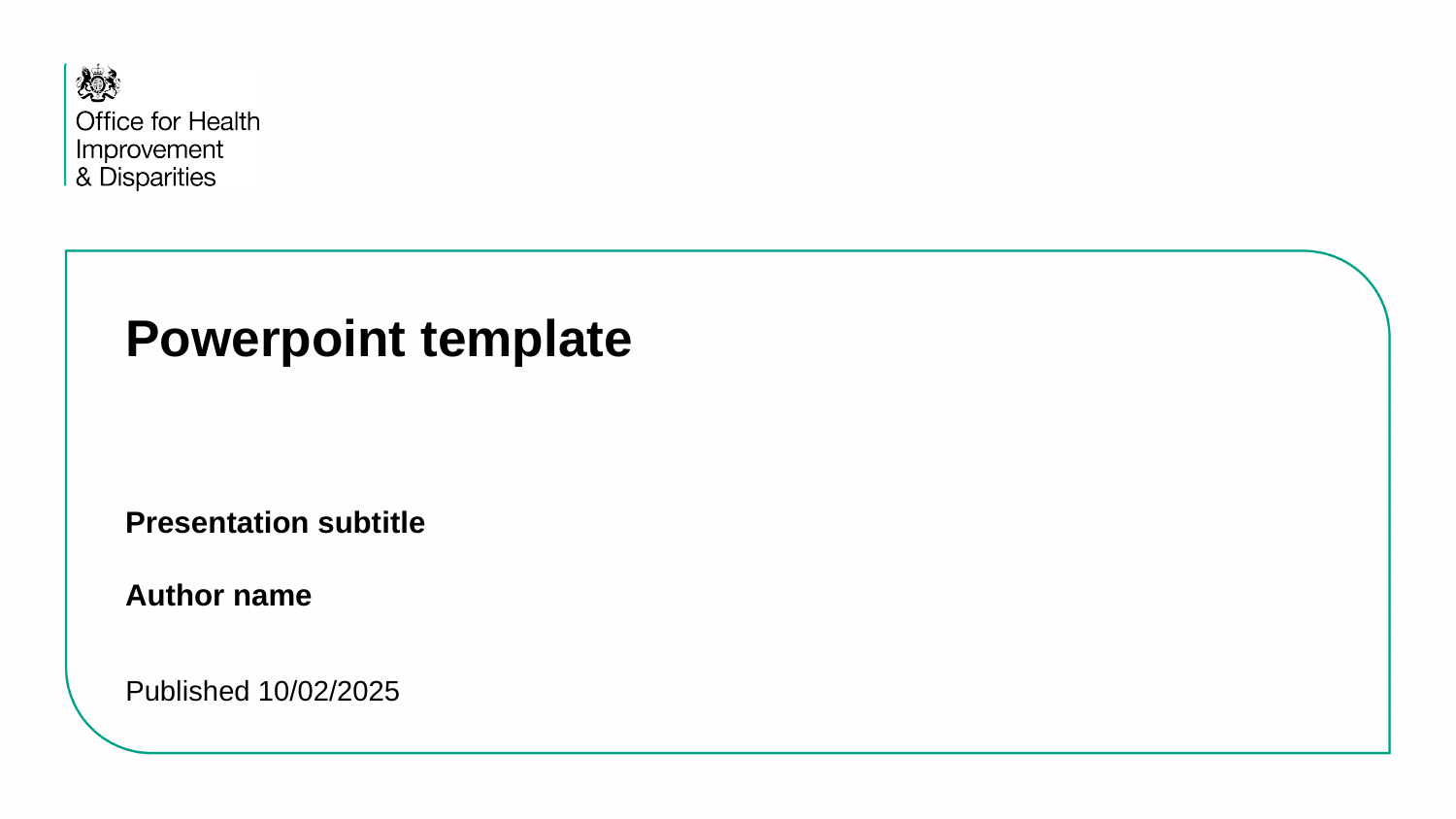

# Powerpoint template
Presentation subtitle
Author name
Published 10/02/2025